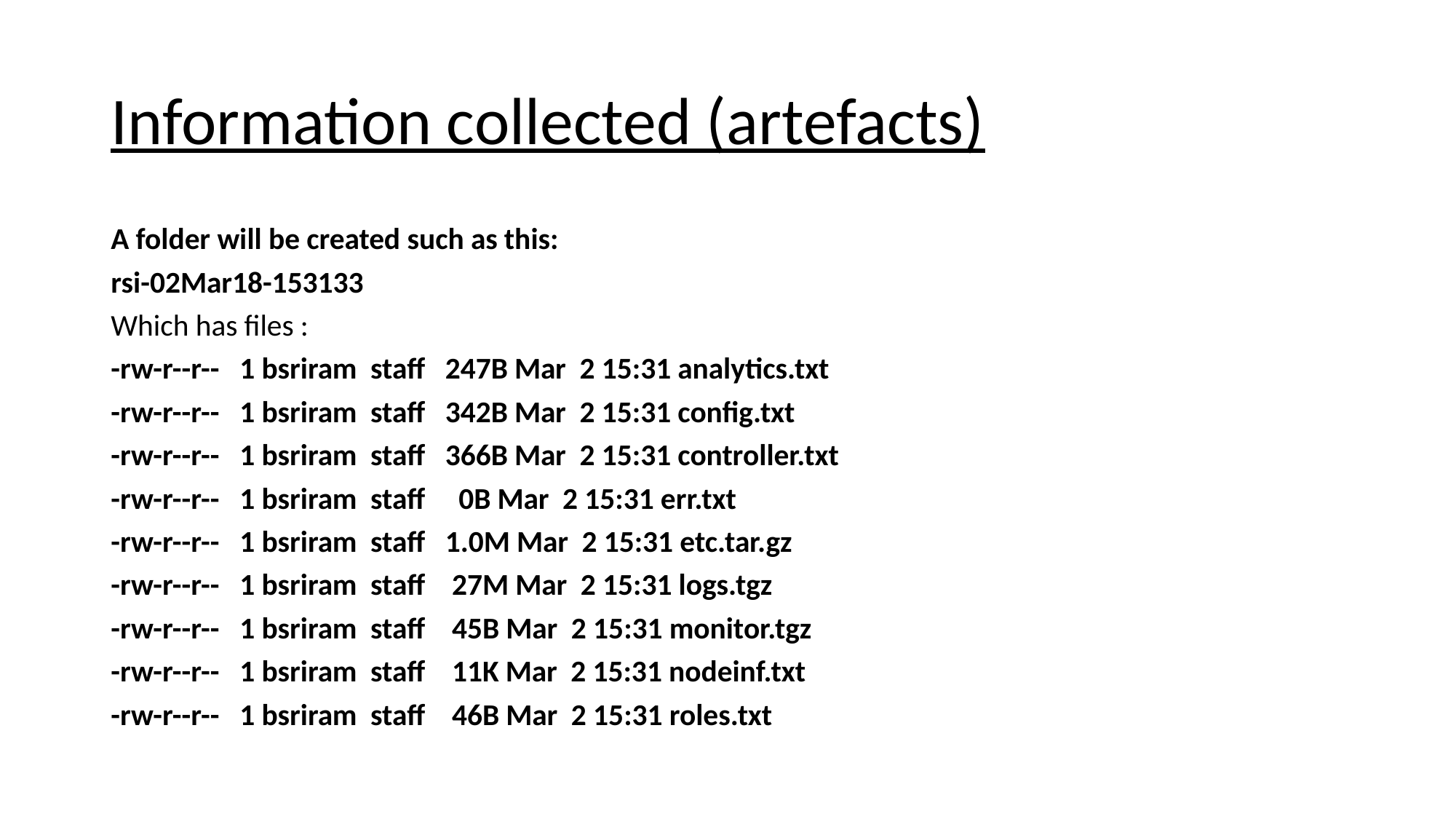

# Information collected (artefacts)
A folder will be created such as this:
rsi-02Mar18-153133
Which has files :
-rw-r--r--   1 bsriram  staff   247B Mar  2 15:31 analytics.txt
-rw-r--r--   1 bsriram  staff   342B Mar  2 15:31 config.txt
-rw-r--r--   1 bsriram  staff   366B Mar  2 15:31 controller.txt
-rw-r--r--   1 bsriram  staff     0B Mar  2 15:31 err.txt
-rw-r--r--   1 bsriram  staff   1.0M Mar  2 15:31 etc.tar.gz
-rw-r--r--   1 bsriram  staff    27M Mar  2 15:31 logs.tgz
-rw-r--r--   1 bsriram  staff    45B Mar  2 15:31 monitor.tgz
-rw-r--r--   1 bsriram  staff    11K Mar  2 15:31 nodeinf.txt
-rw-r--r--   1 bsriram  staff    46B Mar  2 15:31 roles.txt